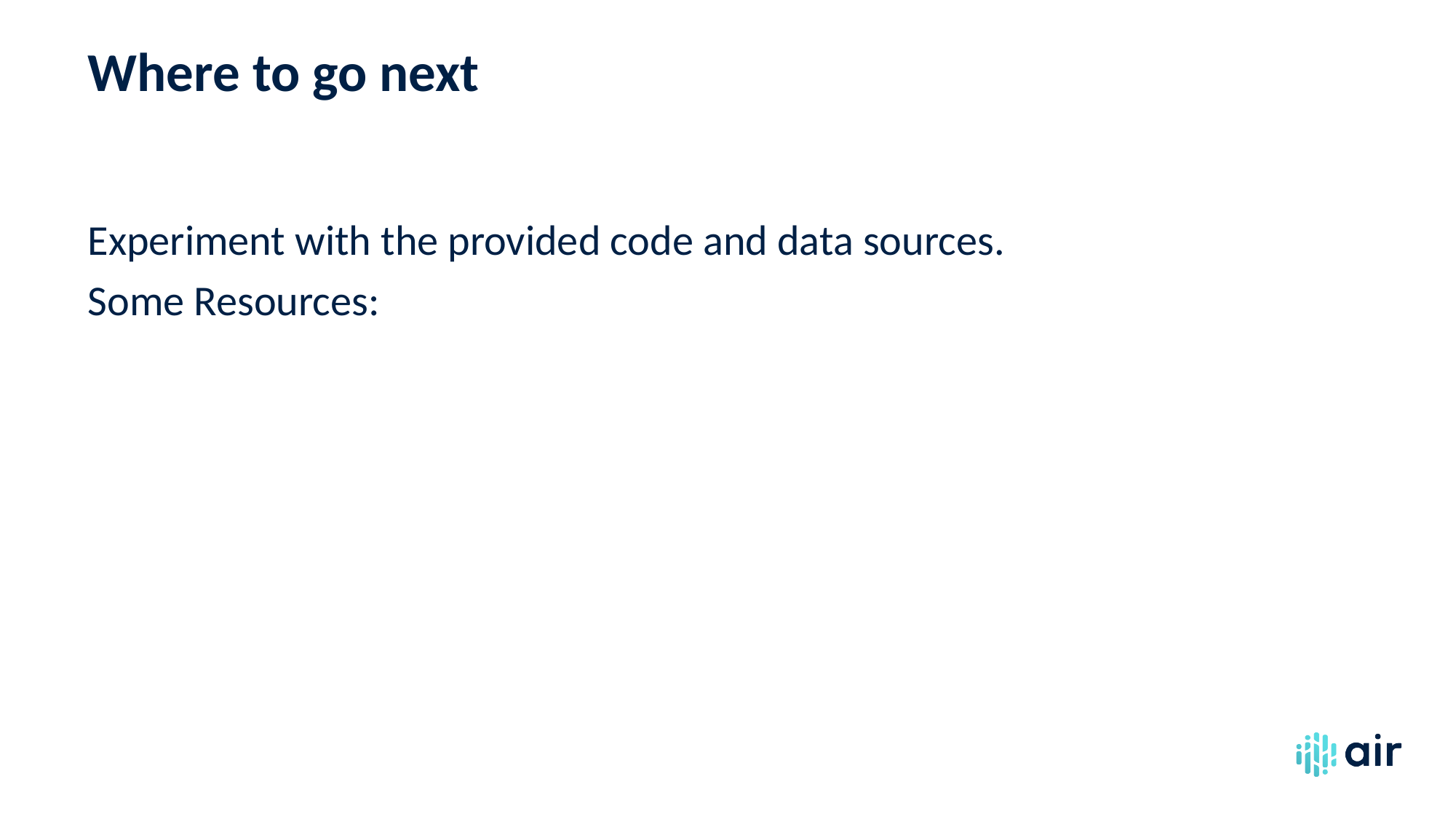

# Where to go next
Experiment with the provided code and data sources.
Some Resources: